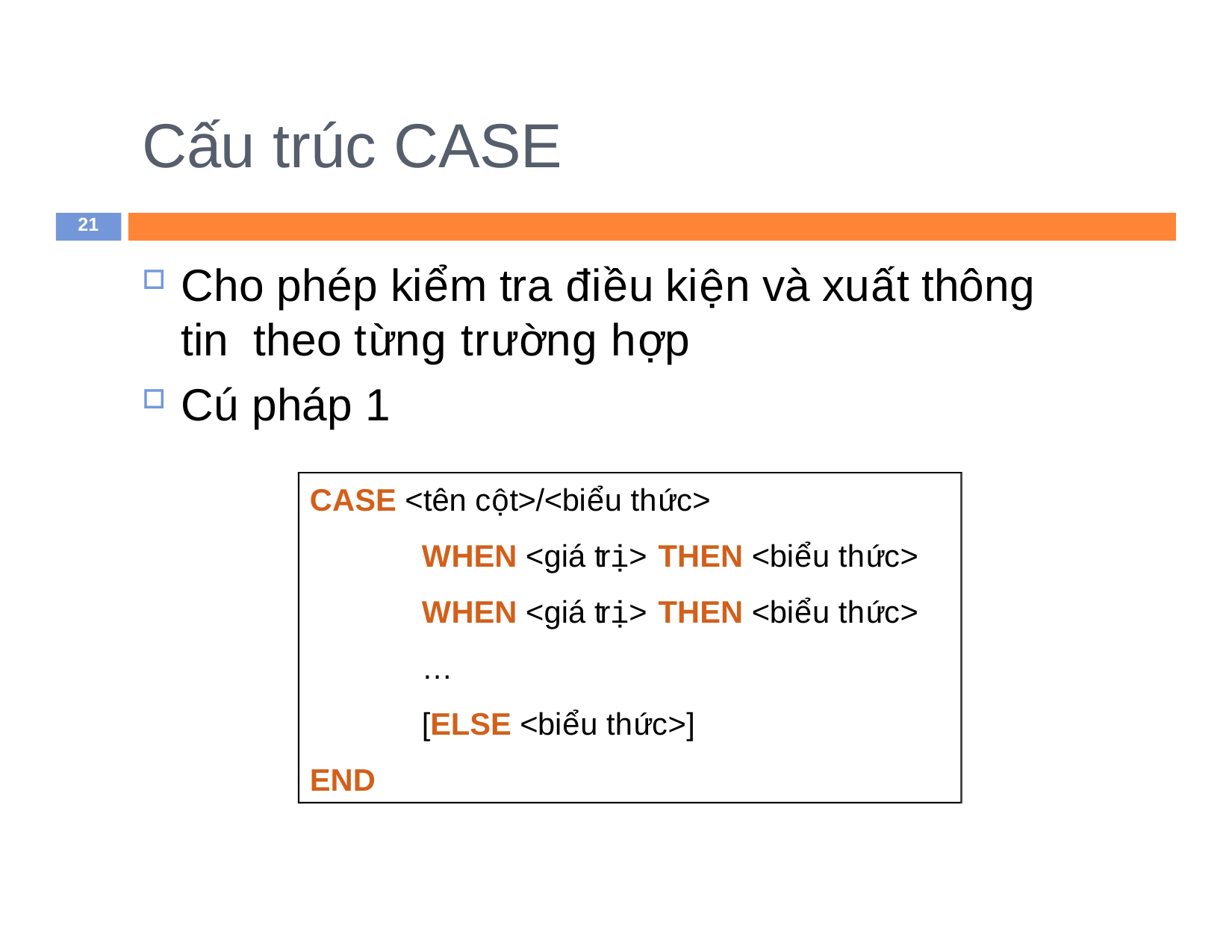

# Cấu trúc CASE
21
Cho phép kiểm tra điều kiện và xuất thông tin  theo từng trường hợp
Cú pháp 1

CASE <tên cột>/<biểu thức>
WHEN <giá trị>  THEN <biểu thức>
WHEN <giá trị>  THEN <biểu thức>
…
[ELSE <biểu thức>]
END